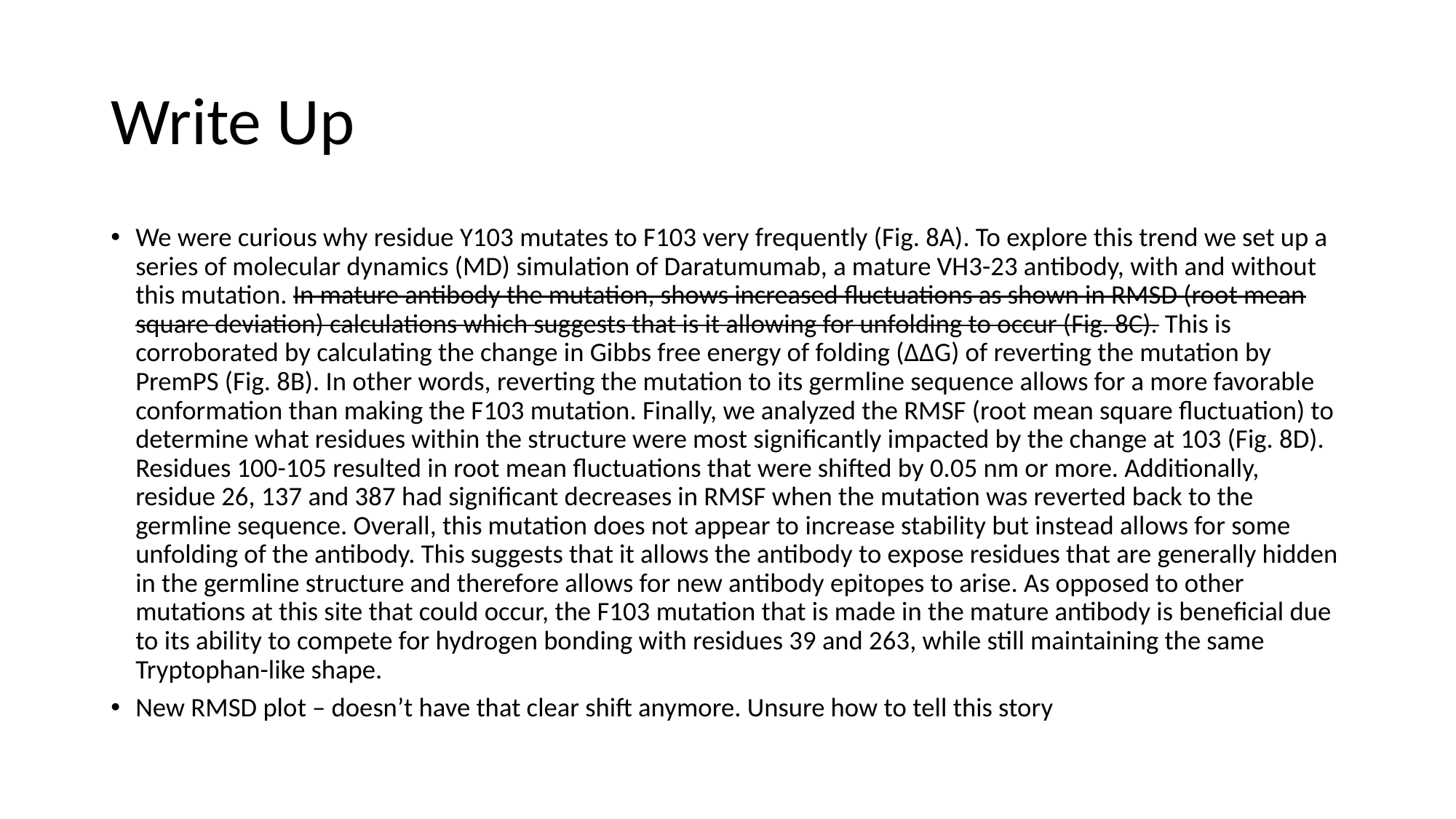

# Write Up
We were curious why residue Y103 mutates to F103 very frequently (Fig. 8A). To explore this trend we set up a series of molecular dynamics (MD) simulation of Daratumumab, a mature VH3-23 antibody, with and without this mutation. In mature antibody the mutation, shows increased fluctuations as shown in RMSD (root mean square deviation) calculations which suggests that is it allowing for unfolding to occur (Fig. 8C). This is corroborated by calculating the change in Gibbs free energy of folding (ΔΔG) of reverting the mutation by PremPS (Fig. 8B). In other words, reverting the mutation to its germline sequence allows for a more favorable conformation than making the F103 mutation. Finally, we analyzed the RMSF (root mean square fluctuation) to determine what residues within the structure were most significantly impacted by the change at 103 (Fig. 8D). Residues 100-105 resulted in root mean fluctuations that were shifted by 0.05 nm or more. Additionally, residue 26, 137 and 387 had significant decreases in RMSF when the mutation was reverted back to the germline sequence. Overall, this mutation does not appear to increase stability but instead allows for some unfolding of the antibody. This suggests that it allows the antibody to expose residues that are generally hidden in the germline structure and therefore allows for new antibody epitopes to arise. As opposed to other mutations at this site that could occur, the F103 mutation that is made in the mature antibody is beneficial due to its ability to compete for hydrogen bonding with residues 39 and 263, while still maintaining the same Tryptophan-like shape.
New RMSD plot – doesn’t have that clear shift anymore. Unsure how to tell this story